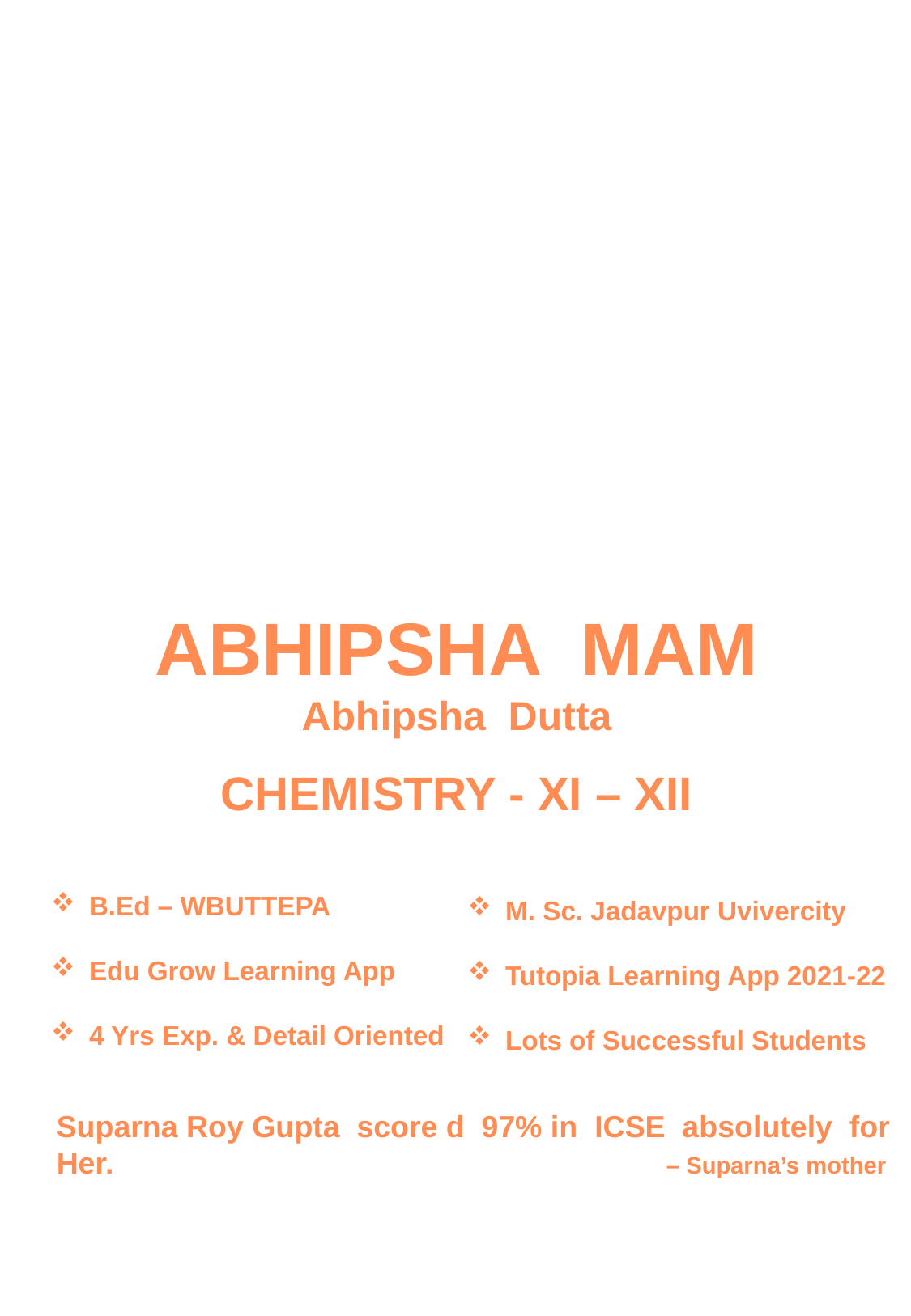

Abhipsha  mam
Abhipsha  Dutta

Chemistry - XI – XII
B.Ed – WBUTTEPA
Edu Grow Learning App
4 Yrs Exp. & Detail Oriented

M. Sc. Jadavpur Uvivercity
Tutopia Learning App 2021-22
Lots of Successful Students
Suparna Roy Gupta  score d  97% in  ICSE  absolutely  for Her.                                                                 – Suparna’s mother